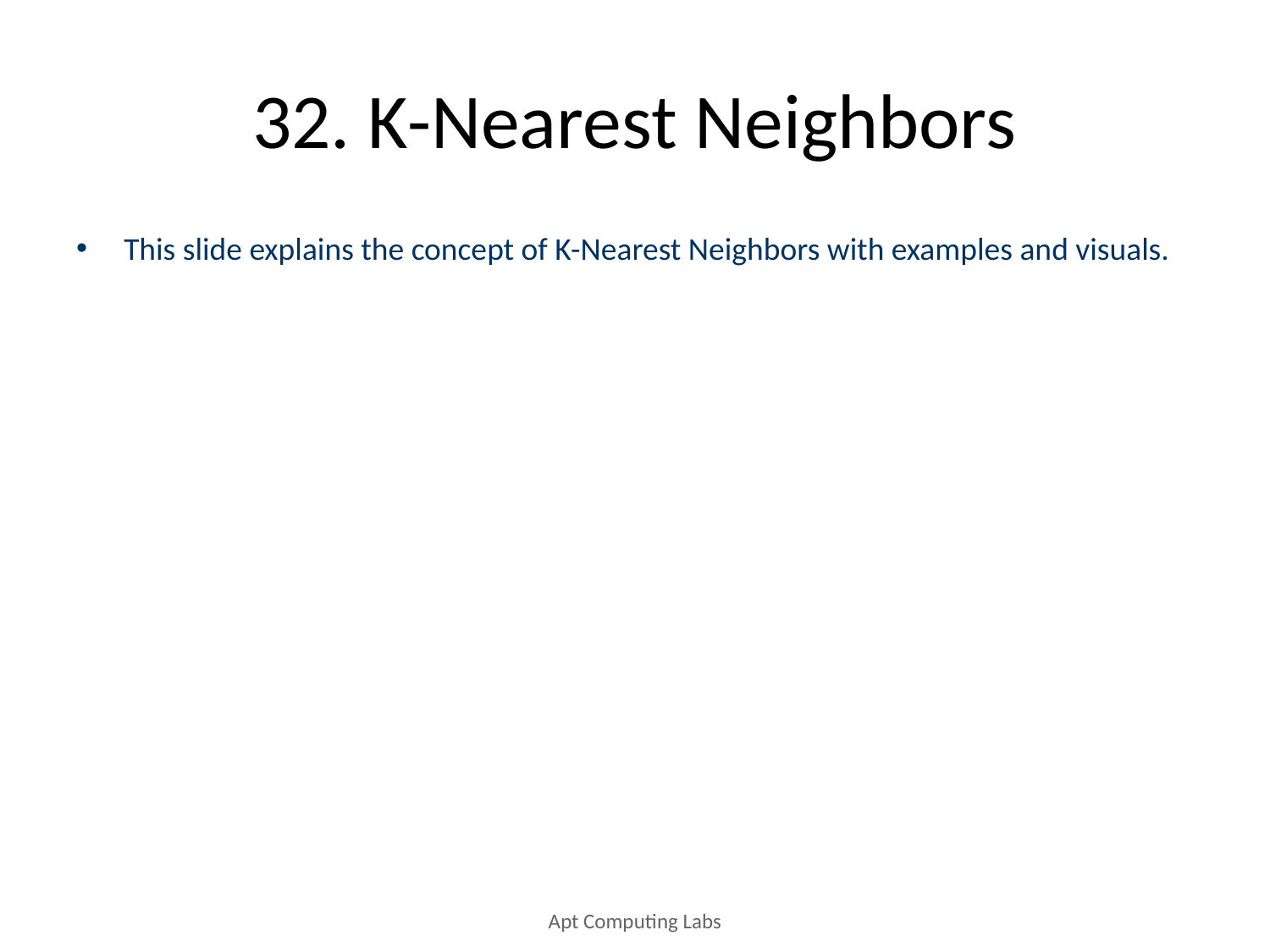

# 32. K-Nearest Neighbors
This slide explains the concept of K-Nearest Neighbors with examples and visuals.

Apt Computing Labs